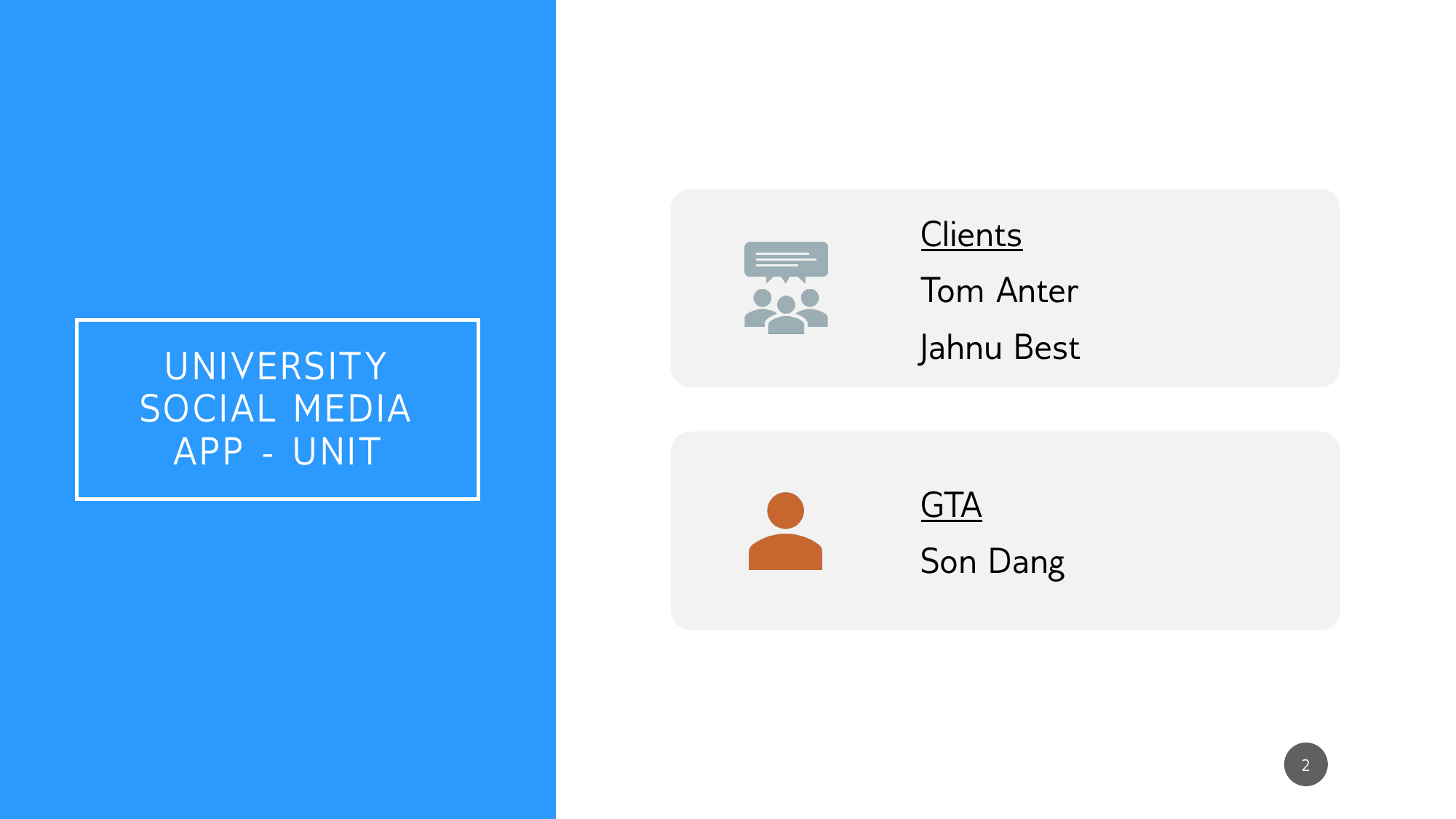

Clients
Tom Anter
Jahnu Best
GTA
Son Dang
# University social media app - unit
2